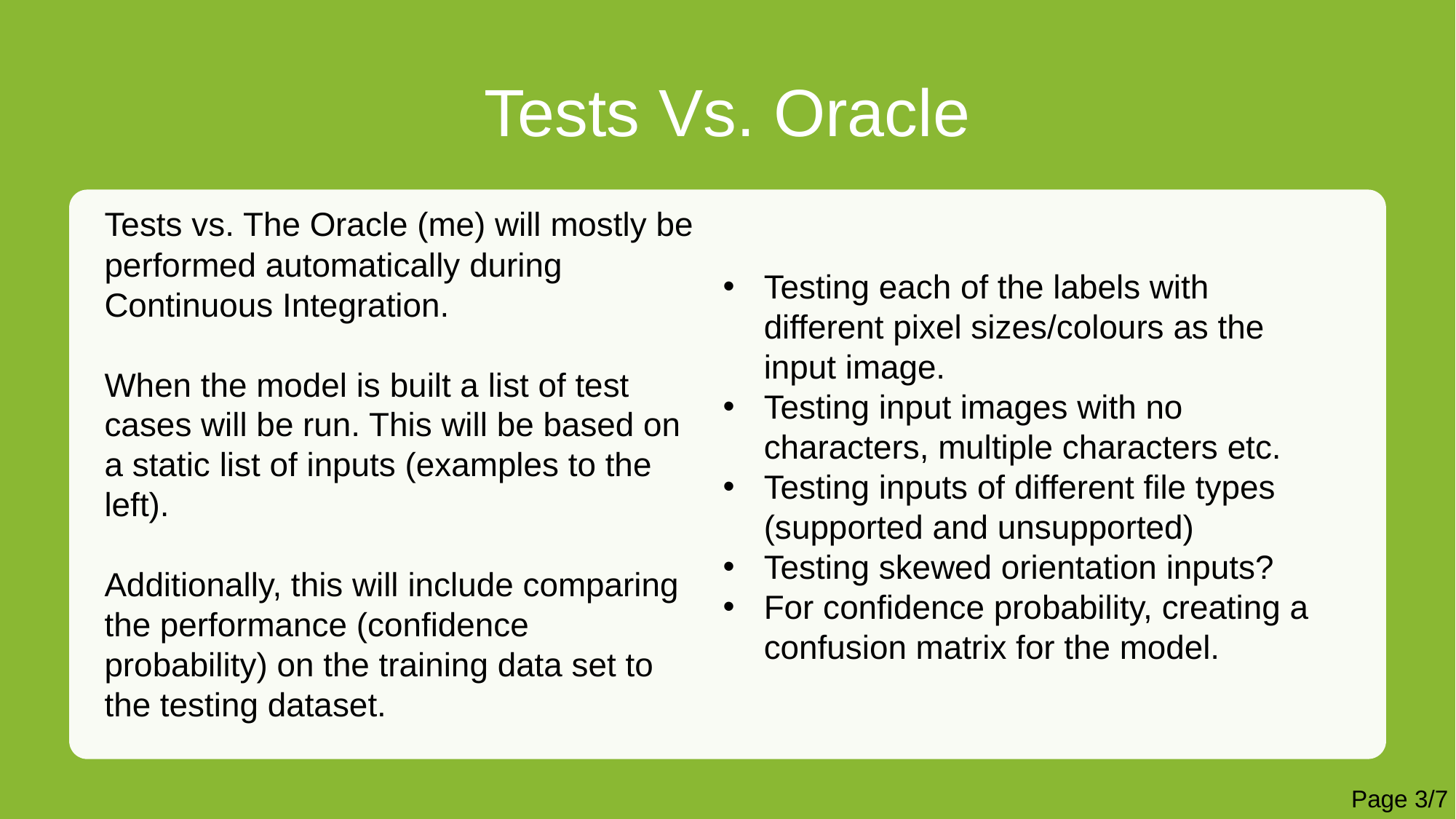

# Tests Vs. Oracle

Tests vs. The Oracle (me) will mostly be performed automatically during Continuous Integration.

When the model is built a list of test cases will be run. This will be based on a static list of inputs (examples to the left).

Additionally, this will include comparing the performance (confidence probability) on the training data set to the testing dataset.

Testing each of the labels with different pixel sizes/colours as the input image.
Testing input images with no characters, multiple characters etc.
Testing inputs of different file types (supported and unsupported)
Testing skewed orientation inputs?
For confidence probability, creating a confusion matrix for the model.

Page 3/7